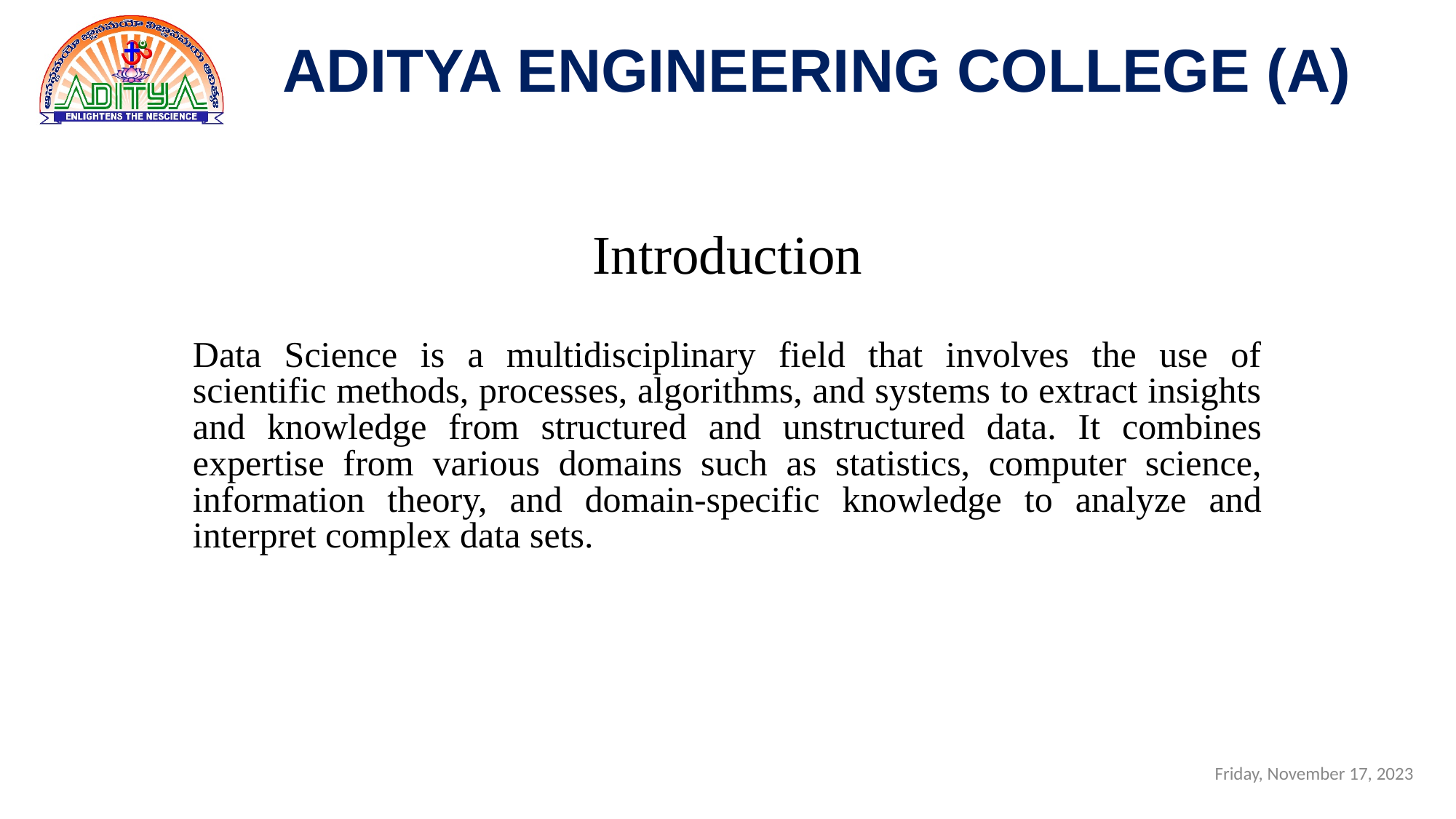

# Introduction
Data Science is a multidisciplinary field that involves the use of scientific methods, processes, algorithms, and systems to extract insights and knowledge from structured and unstructured data. It combines expertise from various domains such as statistics, computer science, information theory, and domain-specific knowledge to analyze and interpret complex data sets.
Friday, November 17, 2023